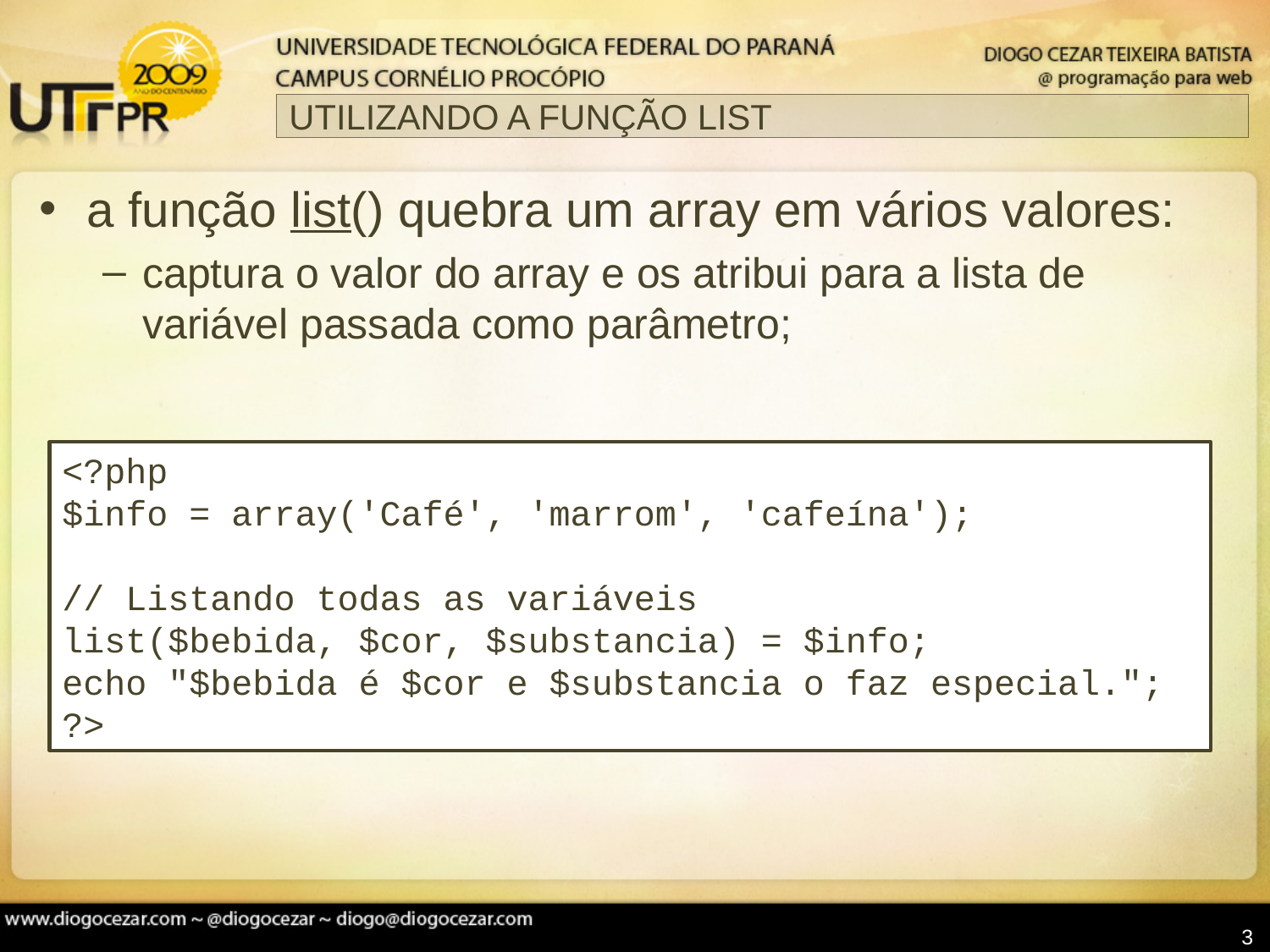

# UTILIZANDO A FUNÇÃO LIST
a função list() quebra um array em vários valores:
captura o valor do array e os atribui para a lista de variável passada como parâmetro;
<?php
$info = array('Café', 'marrom', 'cafeína');
// Listando todas as variáveis
list($bebida, $cor, $substancia) = $info;
echo "$bebida é $cor e $substancia o faz especial.";
?>
3